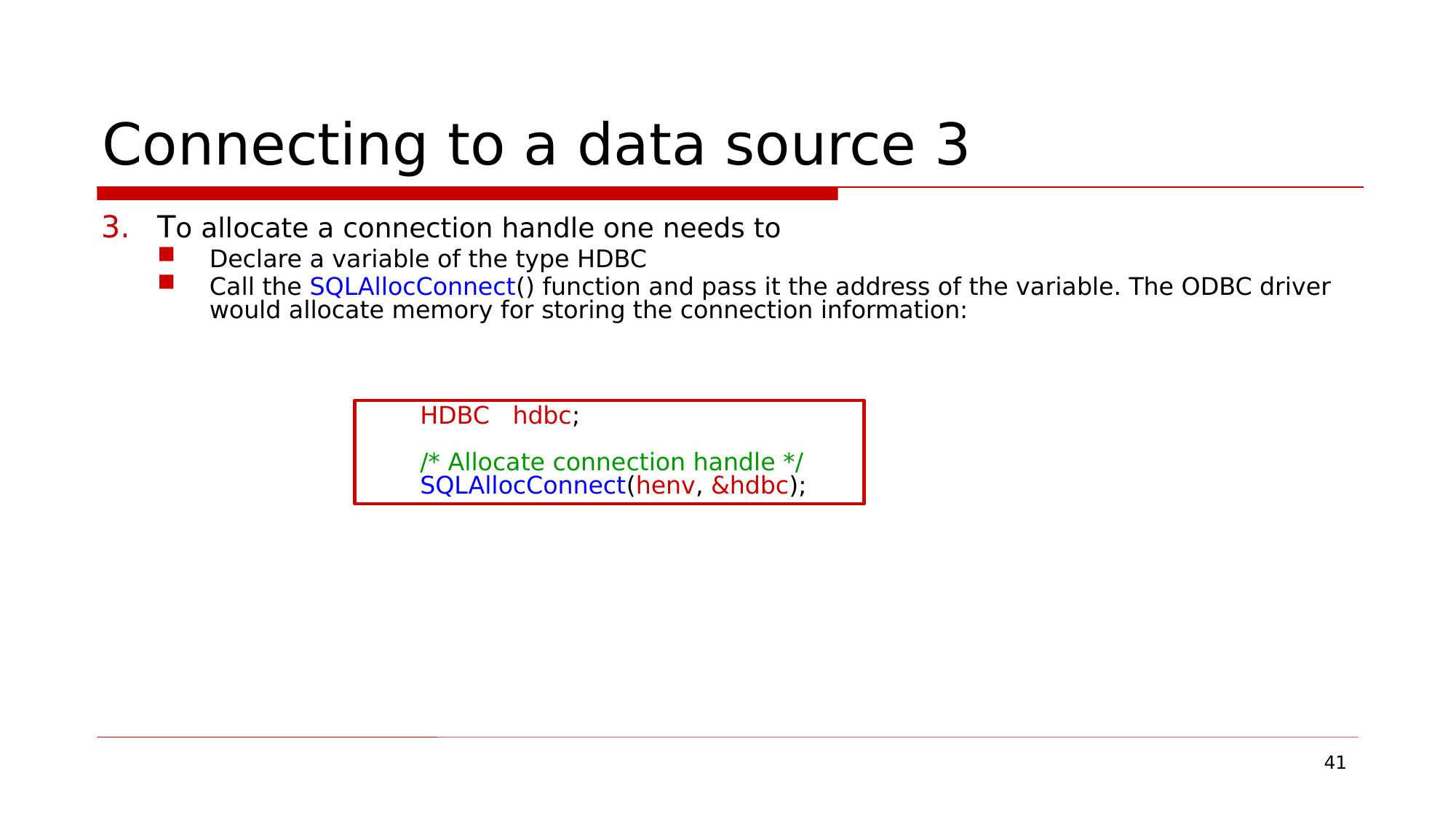

# Connecting to a data source 3
To allocate a connection handle one needs to
Declare a variable of the type HDBC
Call the SQLAllocConnect() function and pass it the address of the variable. The ODBC driver would allocate memory for storing the connection information:

HDBC   hdbc;

/* Allocate connection handle */
SQLAllocConnect(henv, &hdbc);
41